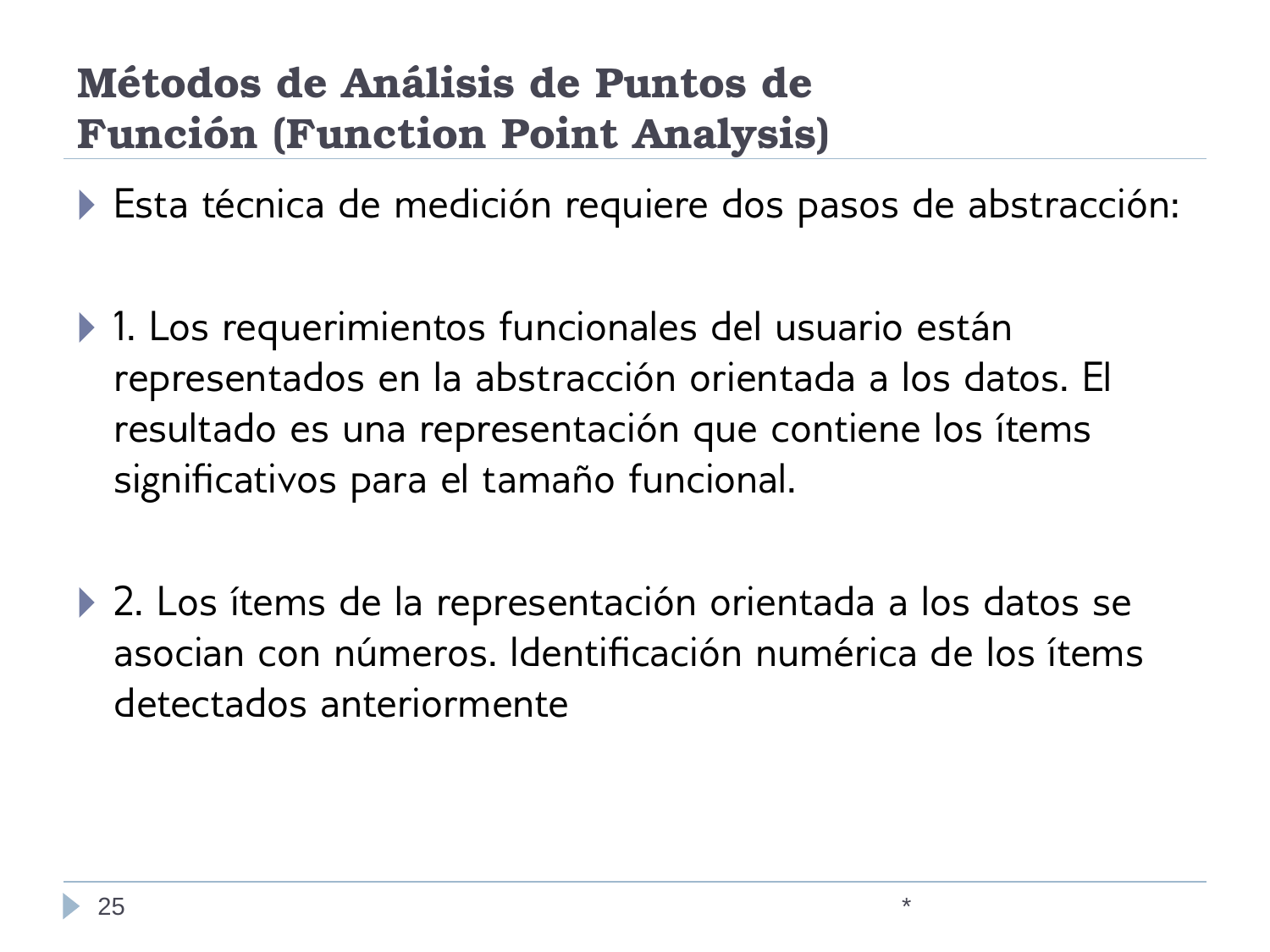

Métodos de Análisis de Puntos de Función (Function Point Analysis)
Esta técnica de medición requiere dos pasos de abstracción:

1. Los requerimientos funcionales del usuario están representados en la abstracción orientada a los datos. El resultado es una representación que contiene los ítems significativos para el tamaño funcional.

2. Los ítems de la representación orientada a los datos se asocian con números. Identificación numérica de los ítems detectados anteriormente
25
*